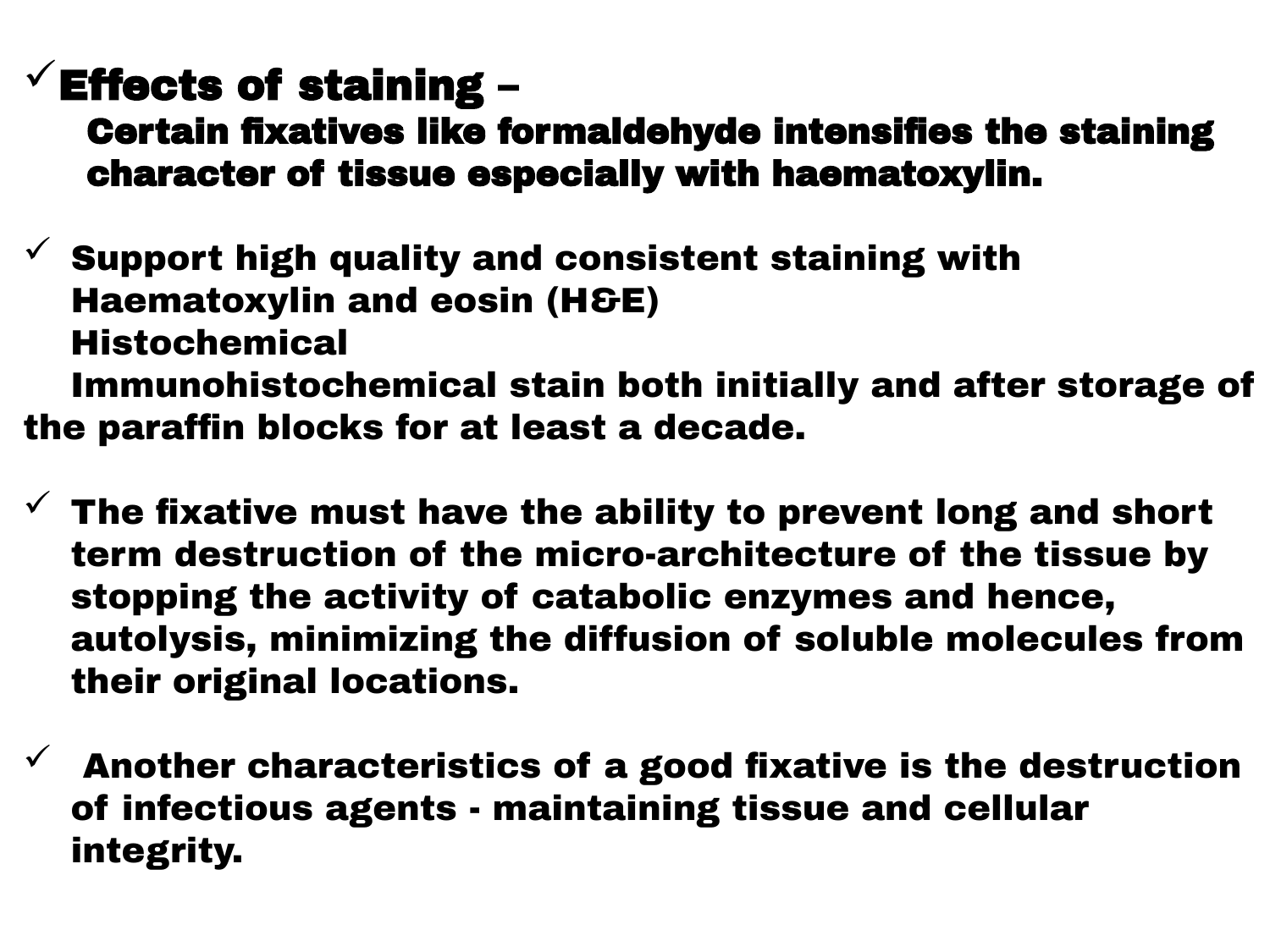

Effects of staining –
Certain fixatives like formaldehyde intensifies the staining character of tissue especially with haematoxylin.

Support high quality and consistent staining with Haematoxylin and eosin (H&E)
    Histochemical
    Immunohistochemical stain both initially and after storage of the paraffin blocks for at least a decade.

The fixative must have the ability to prevent long and short term destruction of the micro-architecture of the tissue by stopping the activity of catabolic enzymes and hence, autolysis, minimizing the diffusion of soluble molecules from their original locations.

 Another characteristics of a good fixative is the destruction of infectious agents - maintaining tissue and cellular integrity.